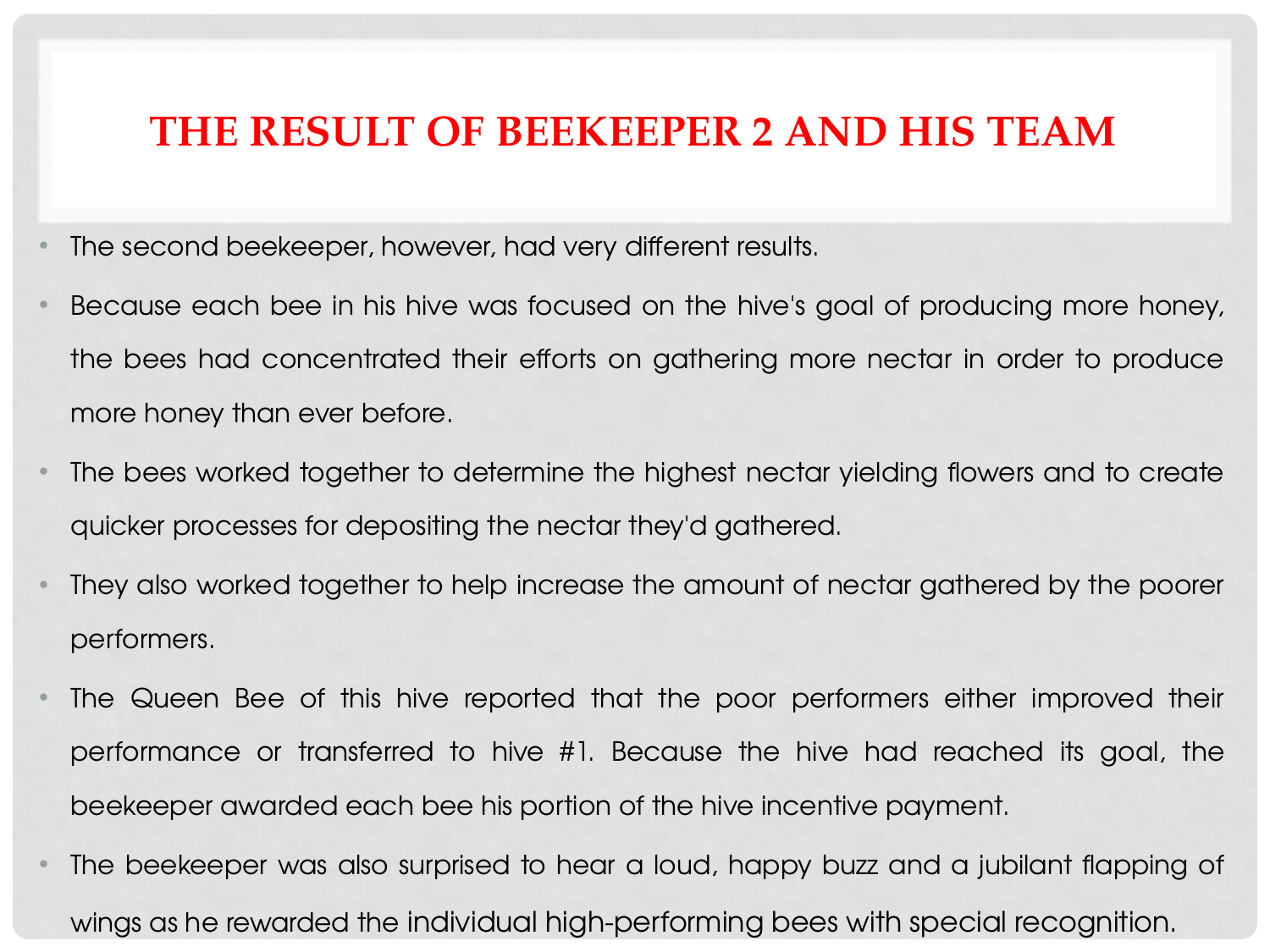

# The result of beekeeper 2 and his team
The second beekeeper, however, had very different results.
Because each bee in his hive was focused on the hive's goal of producing more honey, the bees had concentrated their efforts on gathering more nectar in order to produce more honey than ever before.
The bees worked together to determine the highest nectar yielding flowers and to create quicker processes for depositing the nectar they'd gathered.
They also worked together to help increase the amount of nectar gathered by the poorer performers.
The Queen Bee of this hive reported that the poor performers either improved their performance or transferred to hive #1. Because the hive had reached its goal, the beekeeper awarded each bee his portion of the hive incentive payment.
The beekeeper was also surprised to hear a loud, happy buzz and a jubilant flapping of wings as he rewarded the individual high-performing bees with special recognition.